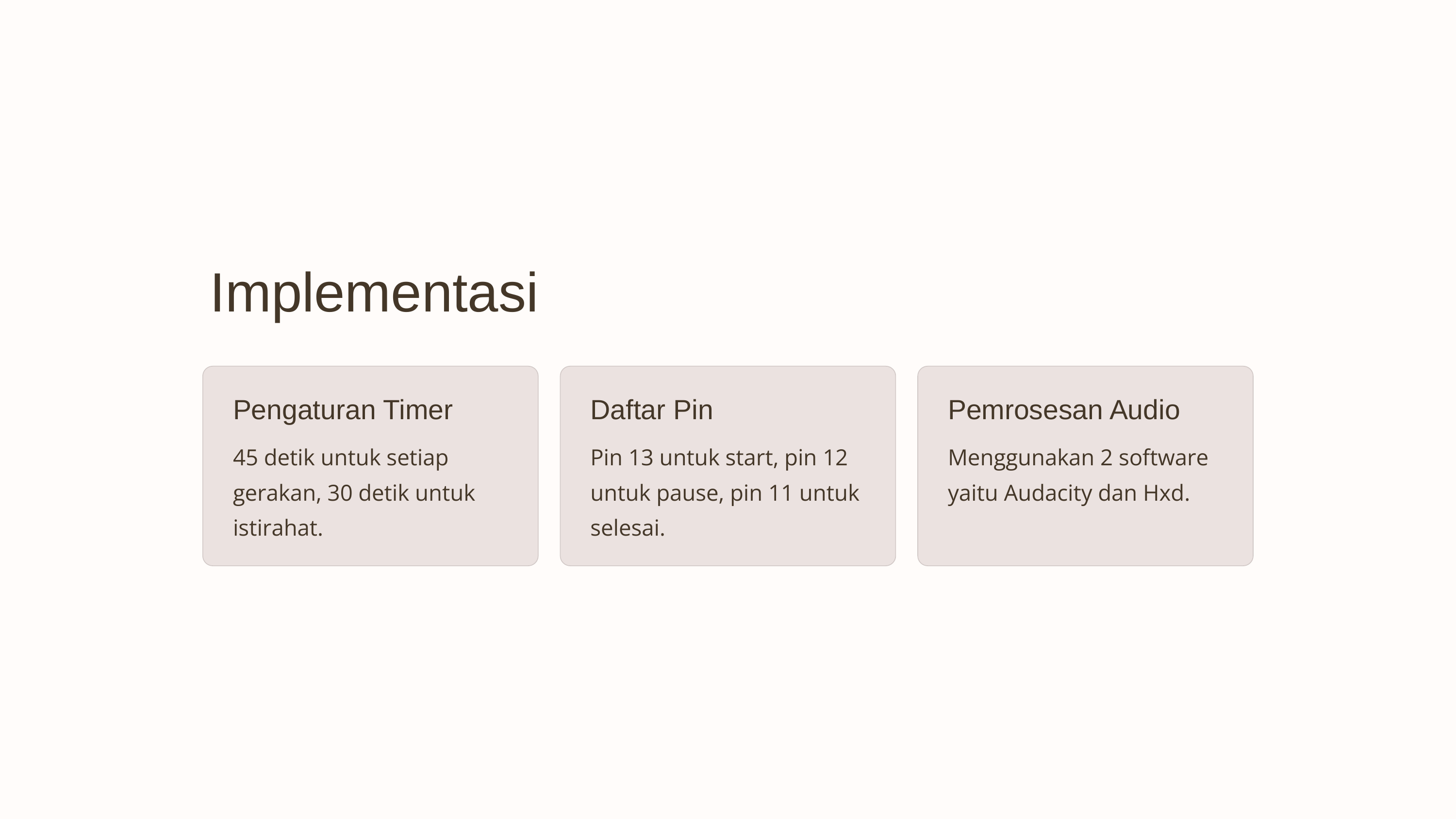

Implementasi

Pengaturan Timer
Daftar Pin
Pemrosesan Audio
45 detik untuk setiap gerakan, 30 detik untuk istirahat.
Pin 13 untuk start, pin 12 untuk pause, pin 11 untuk selesai.
Menggunakan 2 software yaitu Audacity dan Hxd.